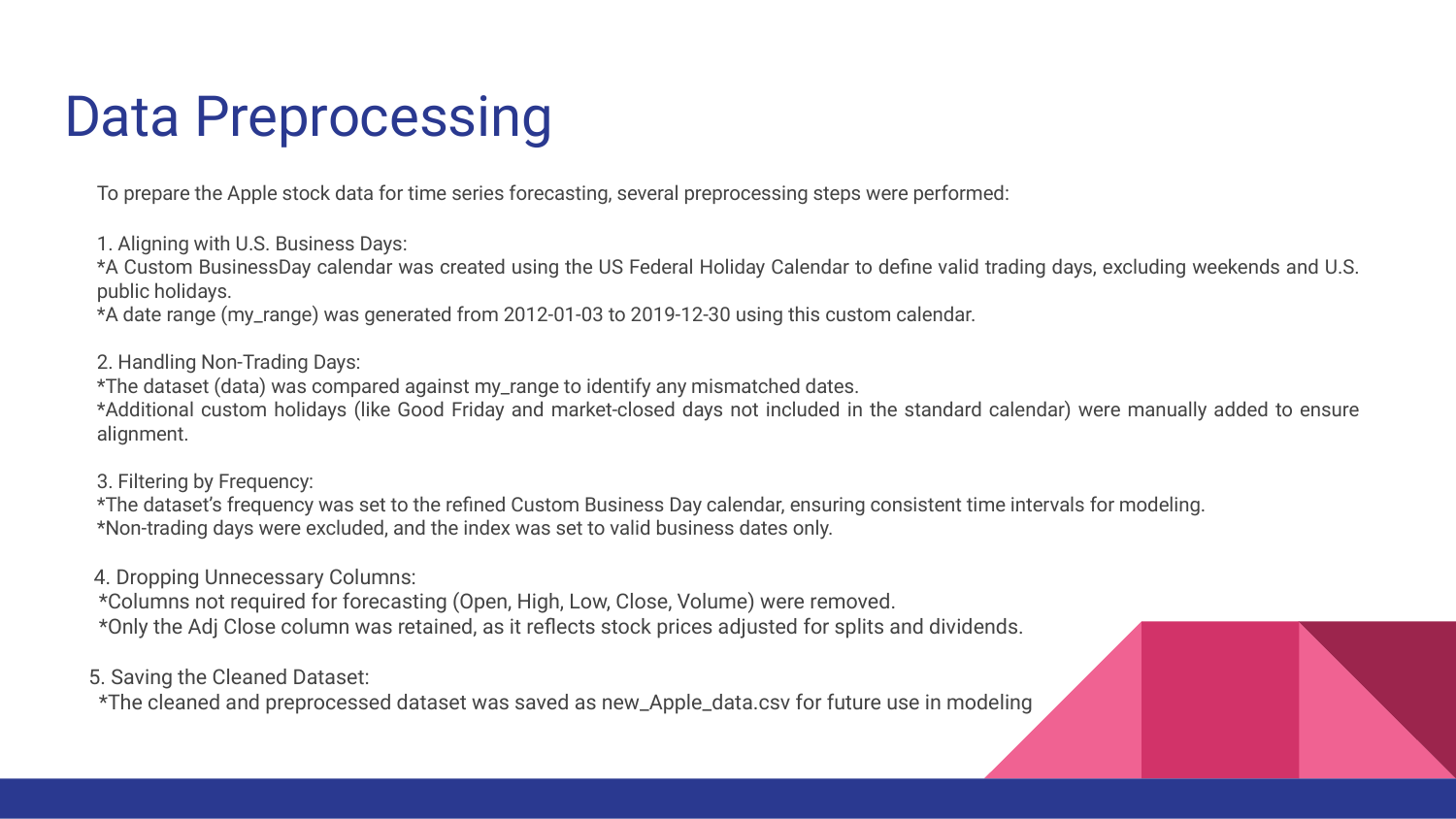

# Data Preprocessing
To prepare the Apple stock data for time series forecasting, several preprocessing steps were performed:

1. Aligning with U.S. Business Days:
*A Custom BusinessDay calendar was created using the US Federal Holiday Calendar to define valid trading days, excluding weekends and U.S. public holidays.
*A date range (my_range) was generated from 2012-01-03 to 2019-12-30 using this custom calendar.

2. Handling Non-Trading Days:
*The dataset (data) was compared against my_range to identify any mismatched dates.
*Additional custom holidays (like Good Friday and market-closed days not included in the standard calendar) were manually added to ensure alignment.

3. Filtering by Frequency:
*The dataset’s frequency was set to the refined Custom Business Day calendar, ensuring consistent time intervals for modeling.
*Non-trading days were excluded, and the index was set to valid business dates only.

   4. Dropping Unnecessary Columns:
    *Columns not required for forecasting (Open, High, Low, Close, Volume) were removed.
    *Only the Adj Close column was retained, as it reflects stock prices adjusted for splits and dividends.

  5. Saving the Cleaned Dataset:
    *The cleaned and preprocessed dataset was saved as new_Apple_data.csv for future use in modeling